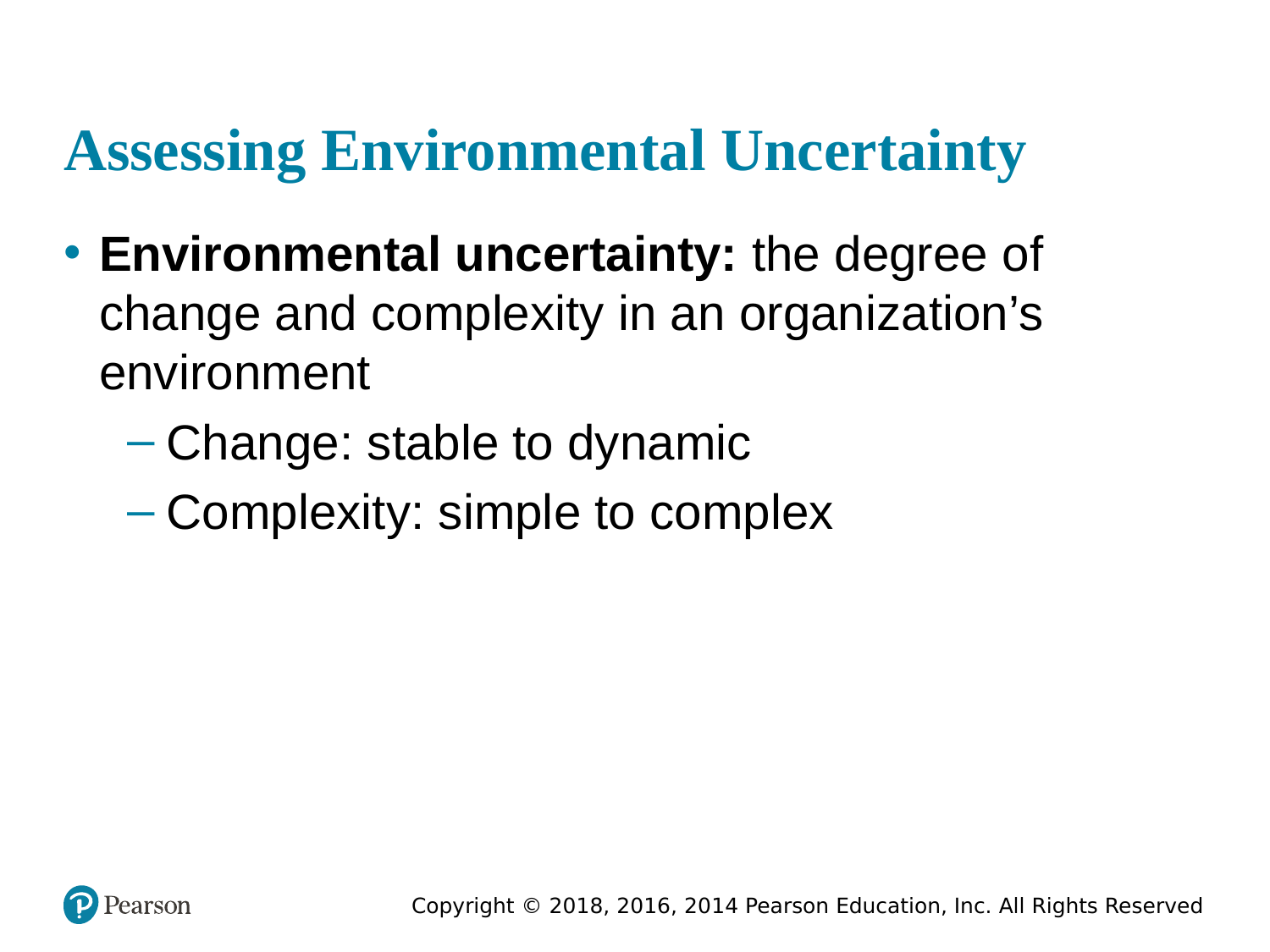

# Assessing Environmental Uncertainty
Environmental uncertainty: the degree of change and complexity in an organization’s environment
Change: stable to dynamic
Complexity: simple to complex